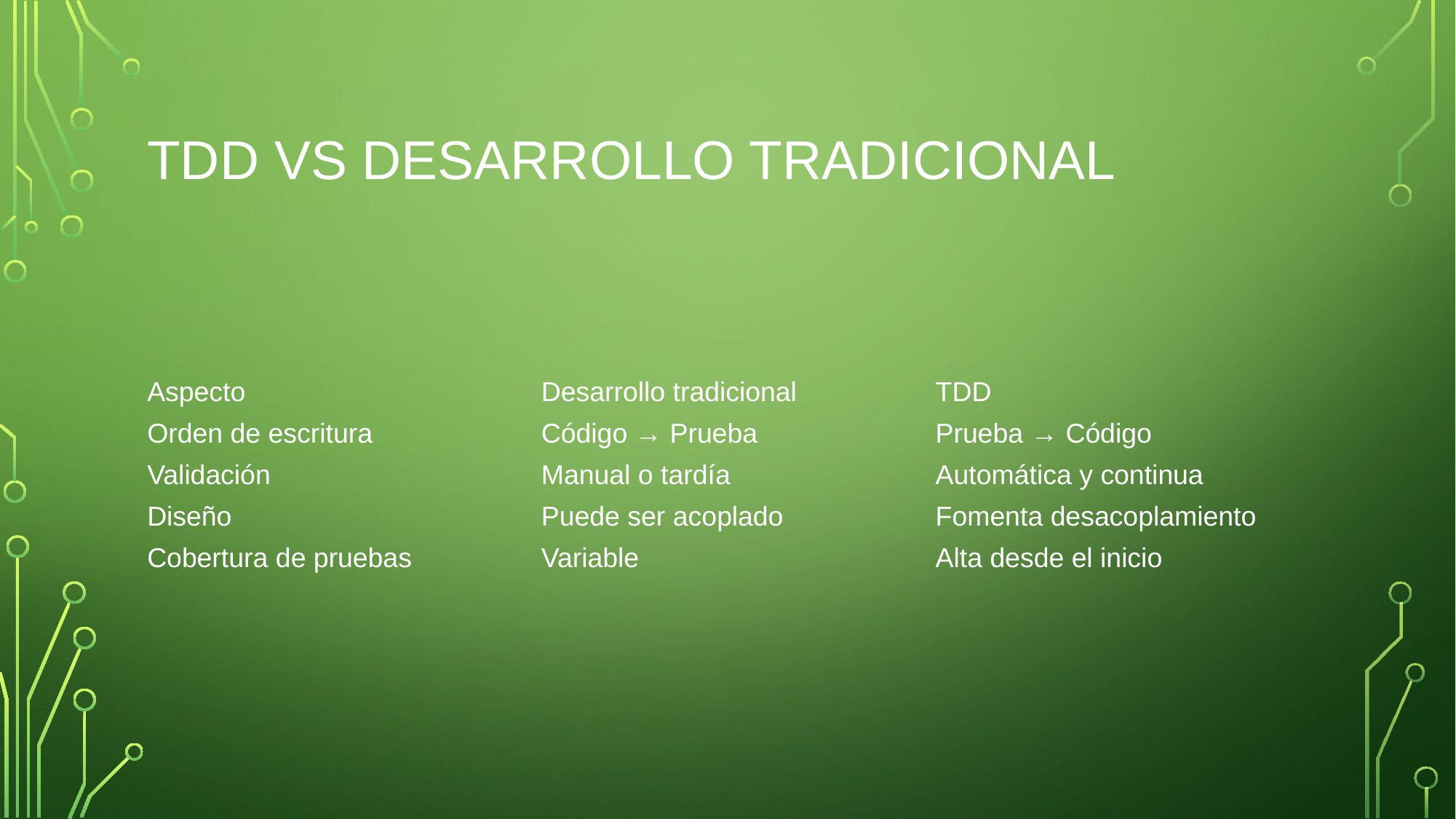

# TDD vs desarrollo tradicional
| Aspecto | Desarrollo tradicional | TDD |
| --- | --- | --- |
| Orden de escritura | Código → Prueba | Prueba → Código |
| Validación | Manual o tardía | Automática y continua |
| Diseño | Puede ser acoplado | Fomenta desacoplamiento |
| Cobertura de pruebas | Variable | Alta desde el inicio |